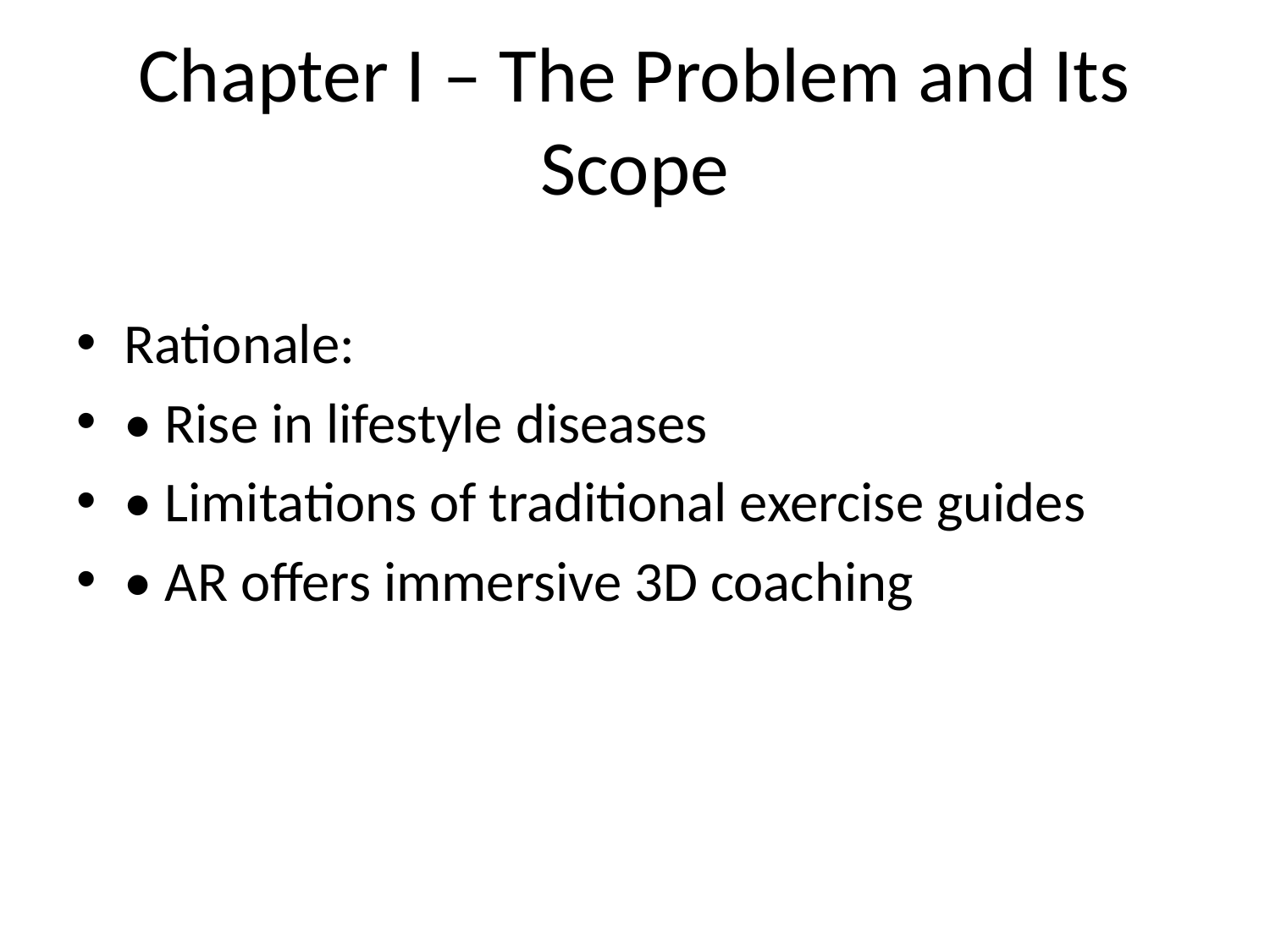

# Chapter I – The Problem and Its Scope

Rationale:
• Rise in lifestyle diseases
• Limitations of traditional exercise guides
• AR offers immersive 3D coaching